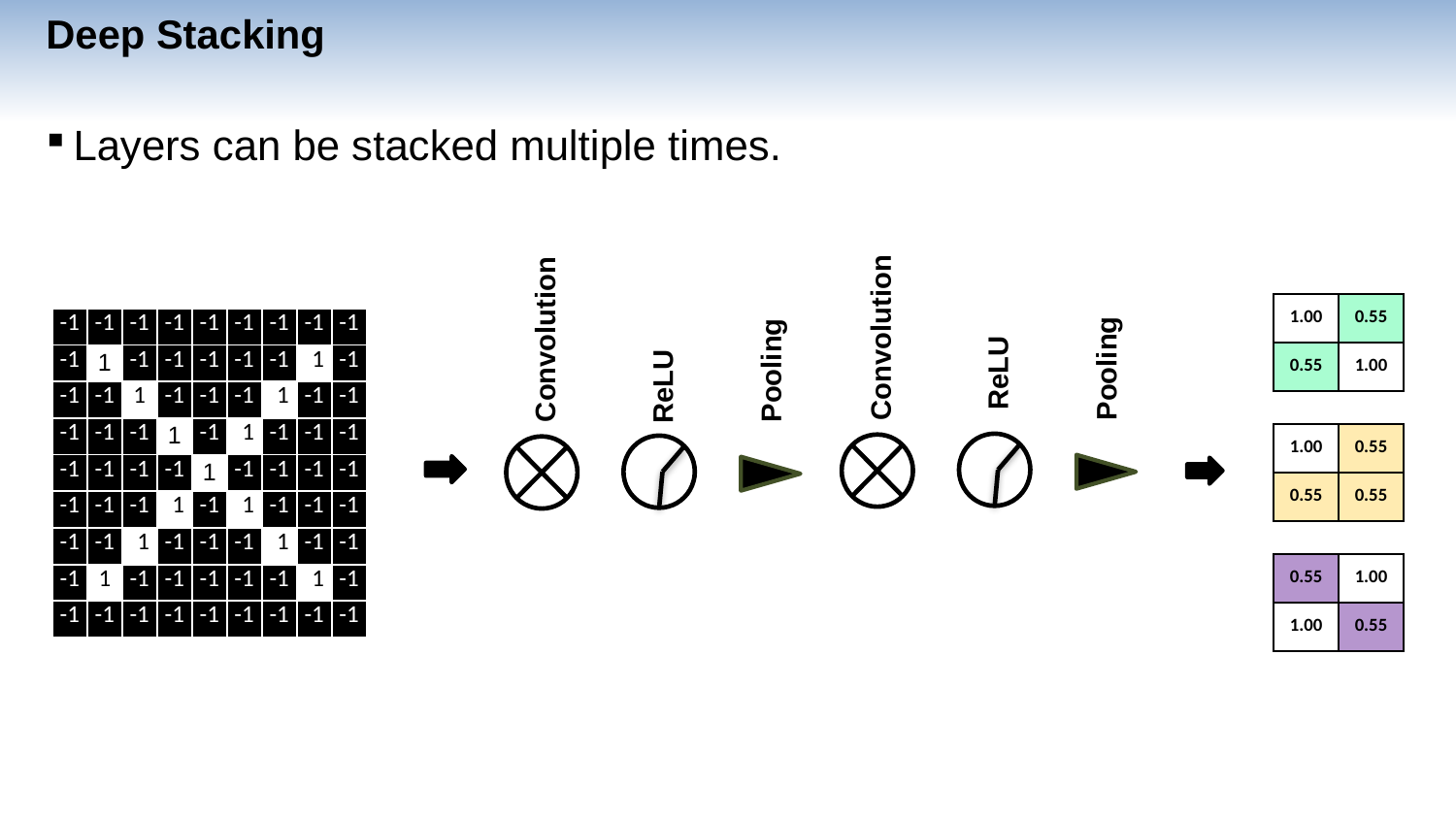

Deep Stacking
Layers can be stacked multiple times.
ReLU
| 1.00 | 0.55 |
| --- | --- |
| 0.55 | 1.00 |
ReLU
Convolution
Convolution
| -1 | -1 | -1 | -1 | -1 | -1 | -1 | -1 | -1 |
| --- | --- | --- | --- | --- | --- | --- | --- | --- |
| -1 | 1 | -1 | -1 | -1 | -1 | -1 | -1 | -1 |
| -1 | -1 | 1 | -1 | -1 | -1 | -1 | -1 | -1 |
| -1 | -1 | -1 | 1 | -1 | -1 | -1 | -1 | -1 |
| -1 | -1 | -1 | -1 | 1 | -1 | -1 | -1 | -1 |
| -1 | -1 | -1 | -1 | -1 | -1 | -1 | -1 | -1 |
| -1 | -1 | -1 | -1 | -1 | -1 | -1 | -1 | -1 |
| -1 | 1 | -1 | -1 | -1 | -1 | -1 | -1 | -1 |
| -1 | -1 | -1 | -1 | -1 | -1 | -1 | -1 | -1 |
Pooling
Pooling
| 1.00 | 0.55 |
| --- | --- |
| 0.55 | 0.55 |

| 0.55 | 1.00 |
| --- | --- |
| 1.00 | 0.55 |